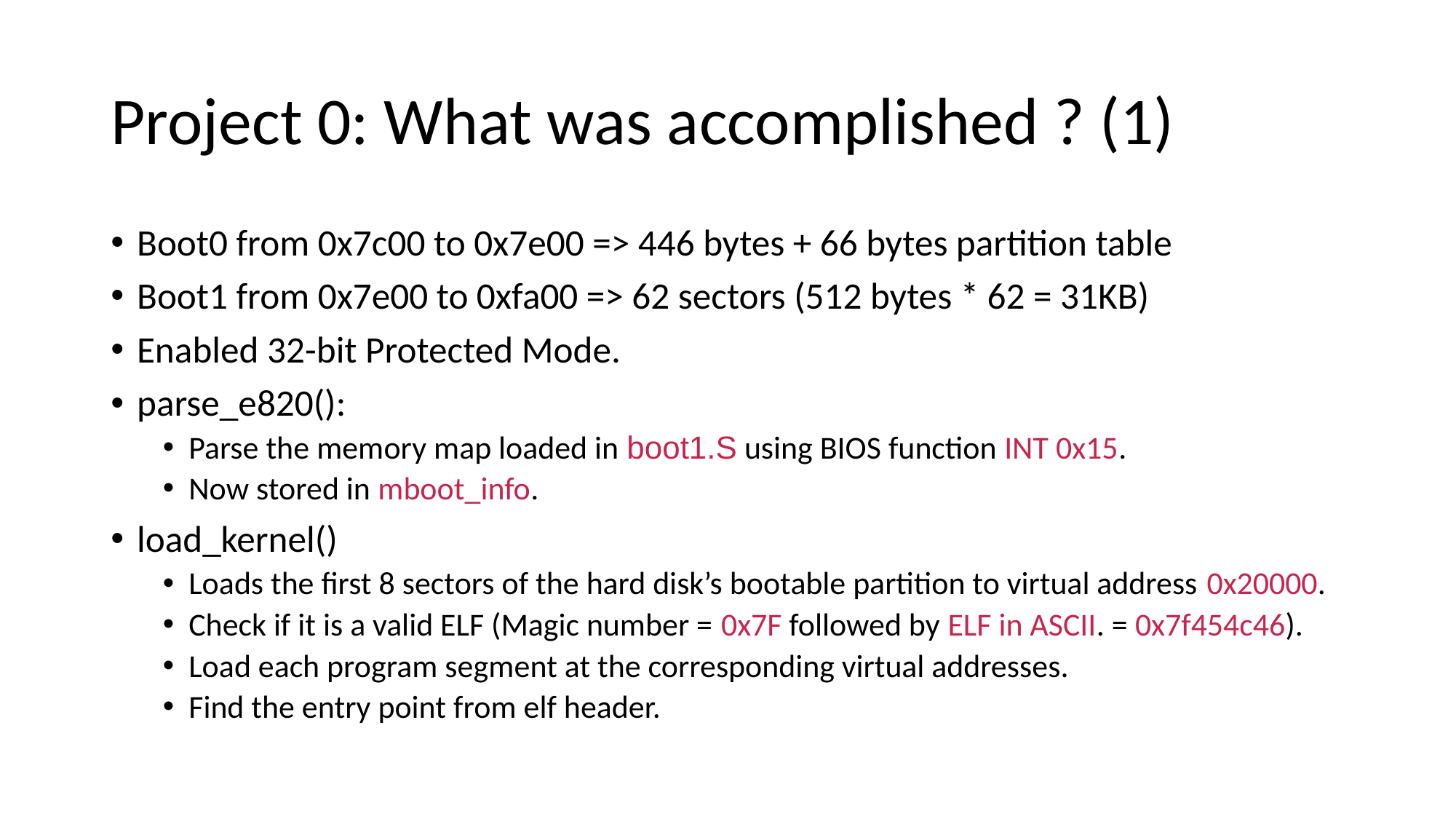

# Project 0: What was accomplished ? (1)
Boot0 from 0x7c00 to 0x7e00 => 446 bytes + 66 bytes partition table
Boot1 from 0x7e00 to 0xfa00 => 62 sectors (512 bytes * 62 = 31KB)
Enabled 32-bit Protected Mode.
parse_e820():
Parse the memory map loaded in boot1.S using BIOS function INT 0x15.
Now stored in mboot_info.
load_kernel()
Loads the first 8 sectors of the hard disk’s bootable partition to virtual address 0x20000.
Check if it is a valid ELF (Magic number = 0x7F followed by ELF in ASCII. = 0x7f454c46).
Load each program segment at the corresponding virtual addresses.
Find the entry point from elf header.